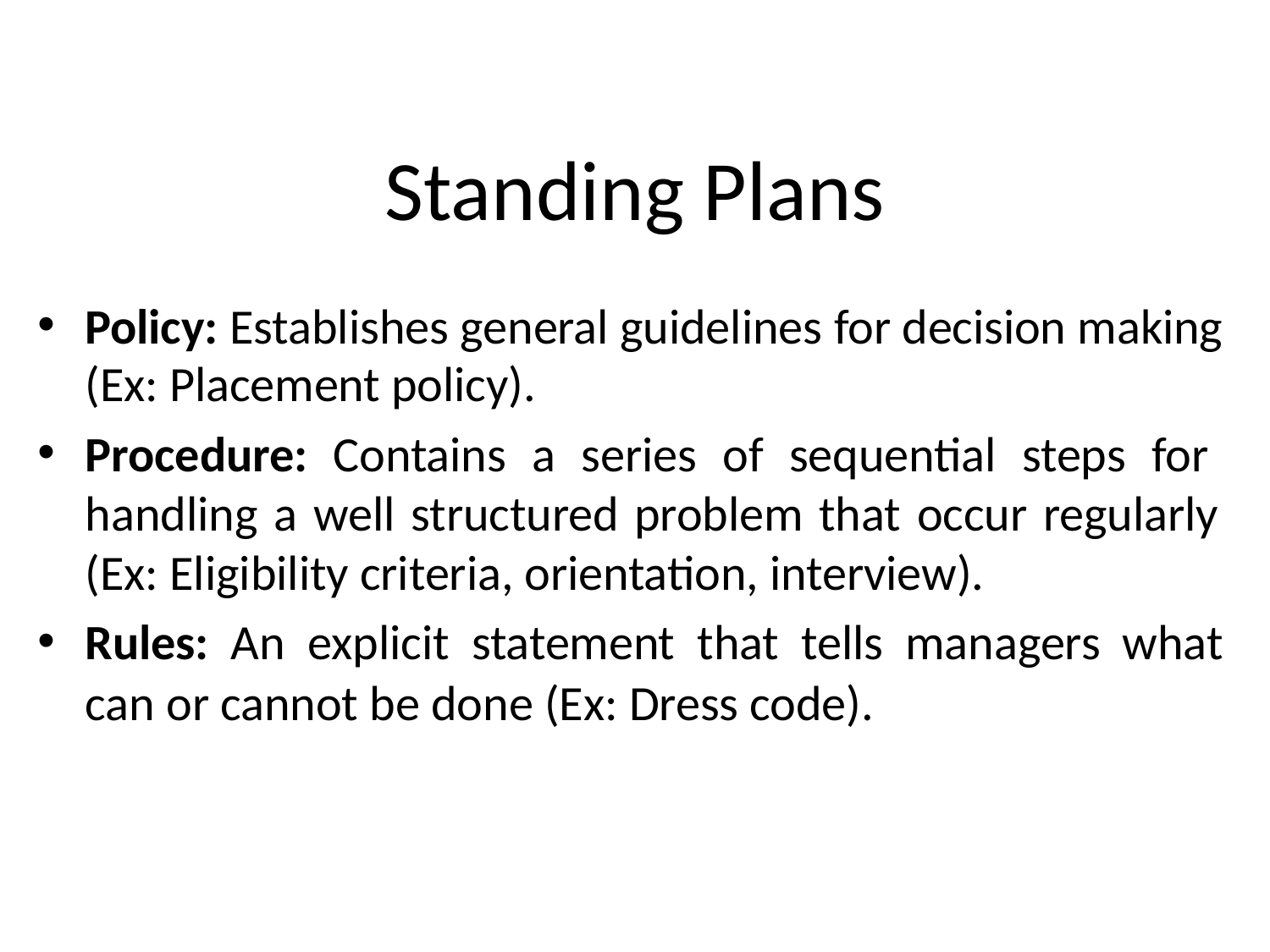

# Standing Plans
Policy: Establishes general guidelines for decision making  (Ex: Placement policy).
Procedure: Contains a series of sequential steps for  handling a well structured problem that occur regularly  (Ex: Eligibility criteria, orientation, interview).
Rules: An explicit statement that tells managers what  can or cannot be done (Ex: Dress code).